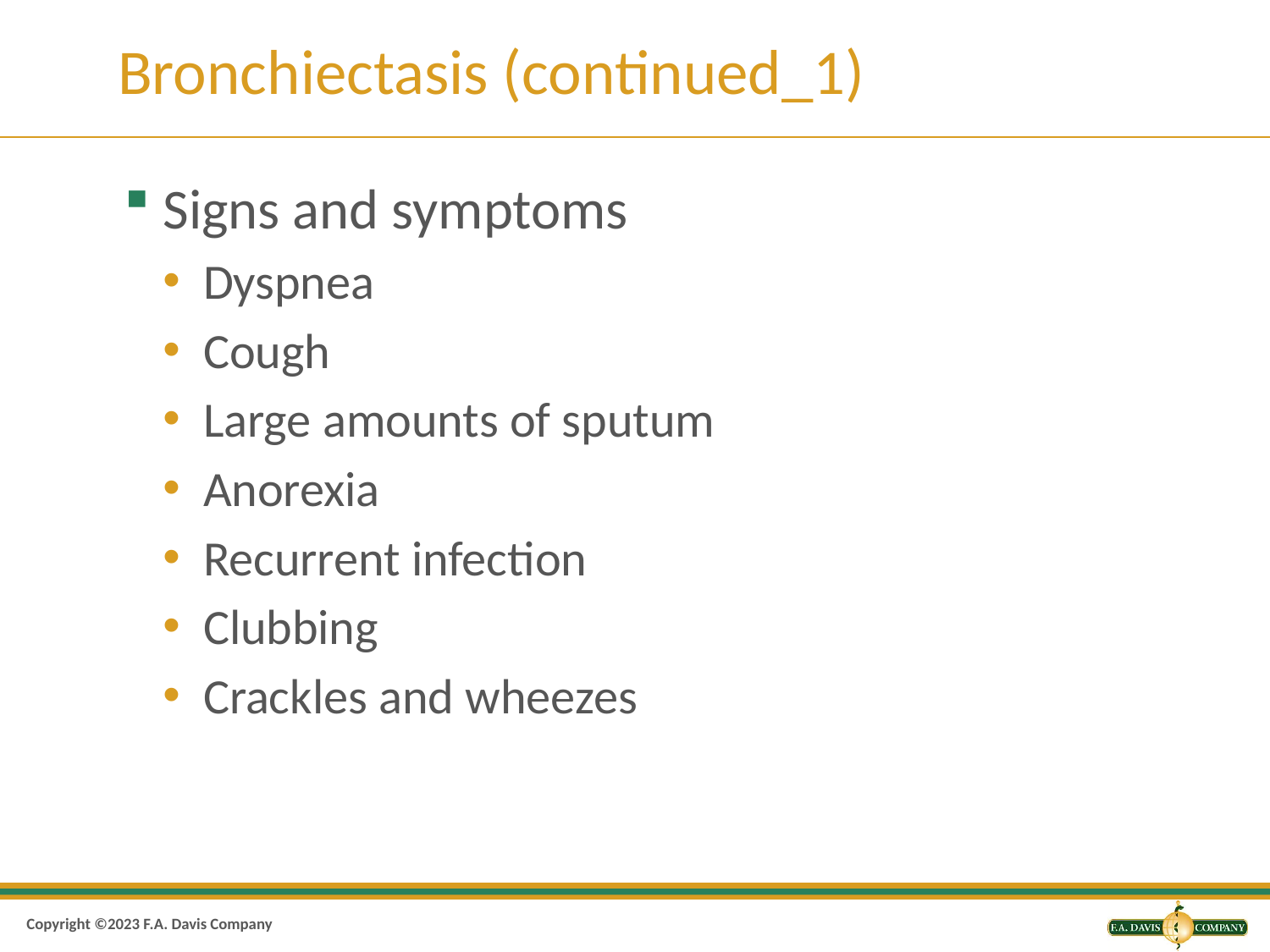

# Bronchiectasis (continued_1)
Signs and symptoms
Dyspnea
Cough
Large amounts of sputum
Anorexia
Recurrent infection
Clubbing
Crackles and wheezes